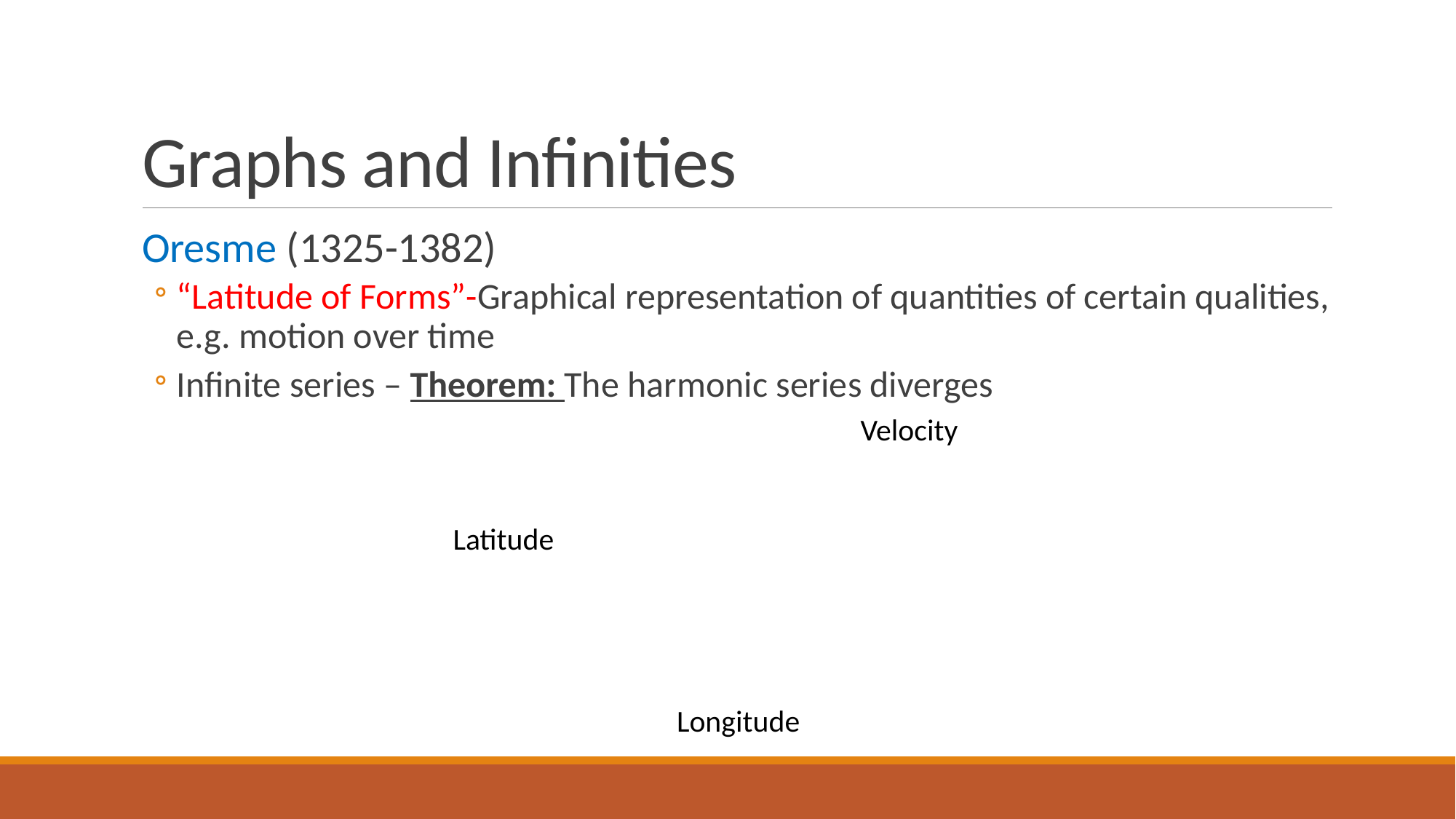

# Graphs and Infinities
Oresme (1325-1382)
“Latitude of Forms”-Graphical representation of quantities of certain qualities, e.g. motion over time
Infinite series – Theorem: The harmonic series diverges
Velocity
Latitude
Longitude